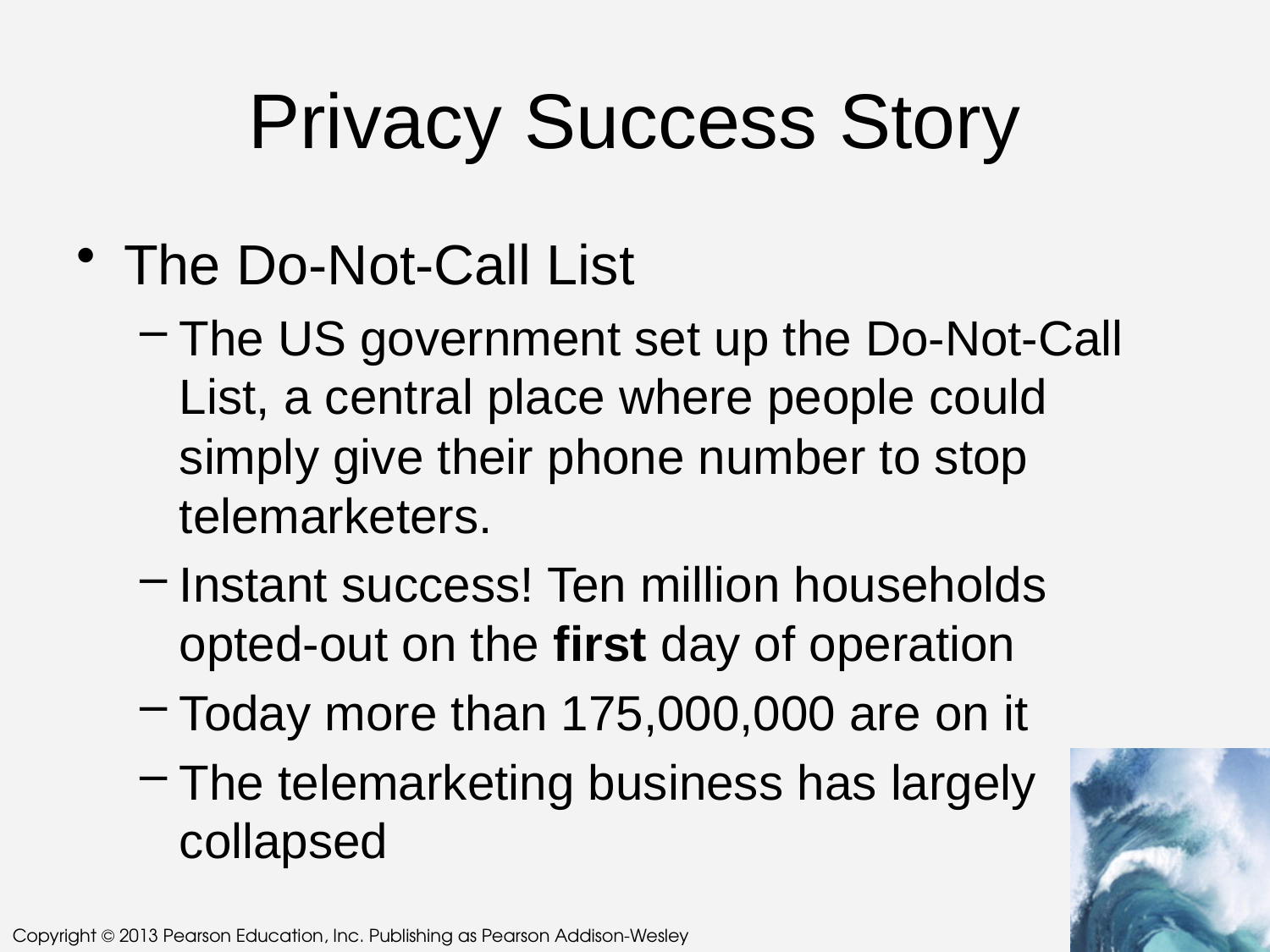

# Privacy Success Story
The Do-Not-Call List
The US government set up the Do-Not-Call List, a central place where people could simply give their phone number to stop telemarketers.
Instant success! Ten million households opted-out on the first day of operation
Today more than 175,000,000 are on it
The telemarketing business has largely collapsed